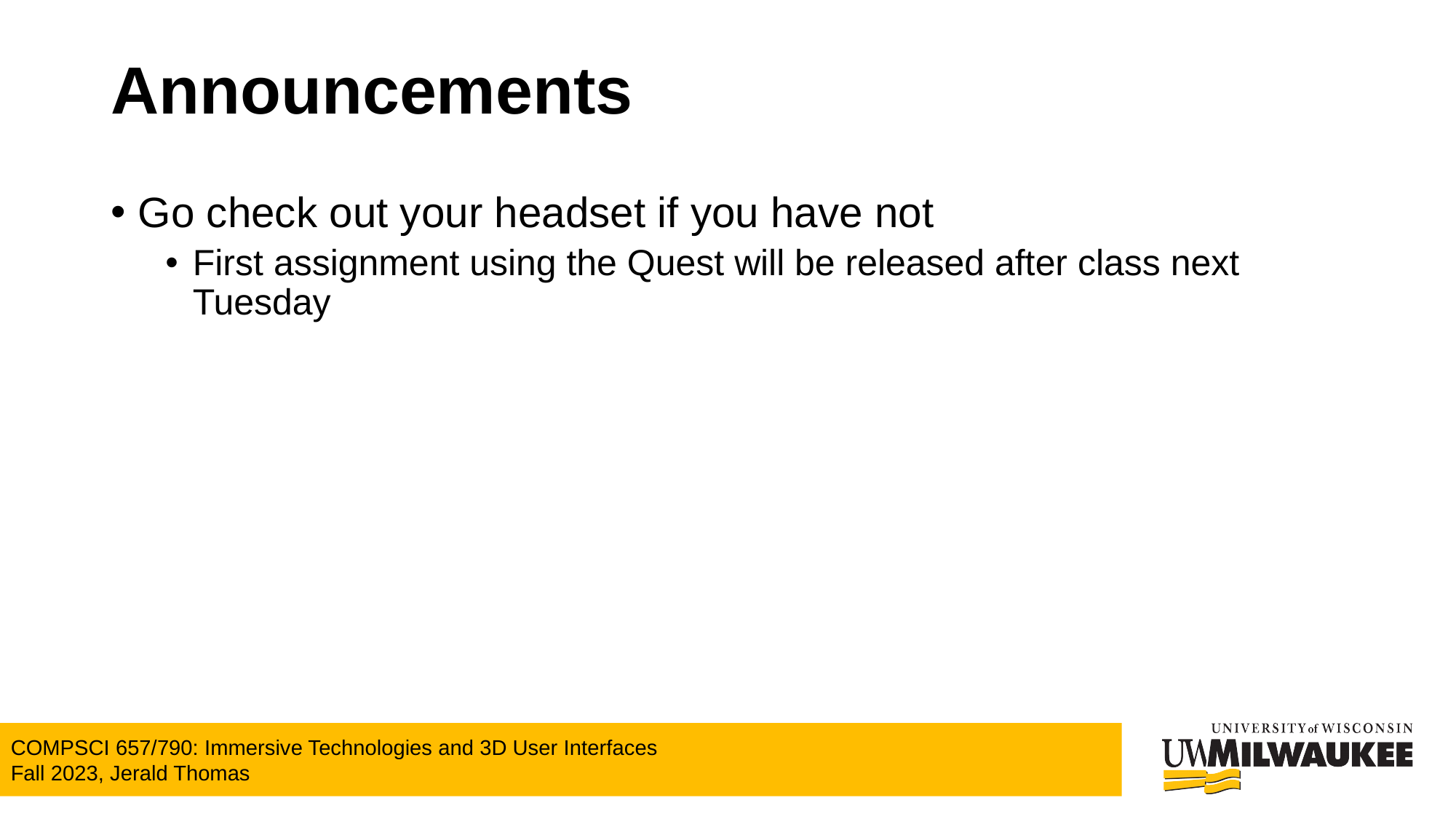

# Announcements
Go check out your headset if you have not
First assignment using the Quest will be released after class next Tuesday